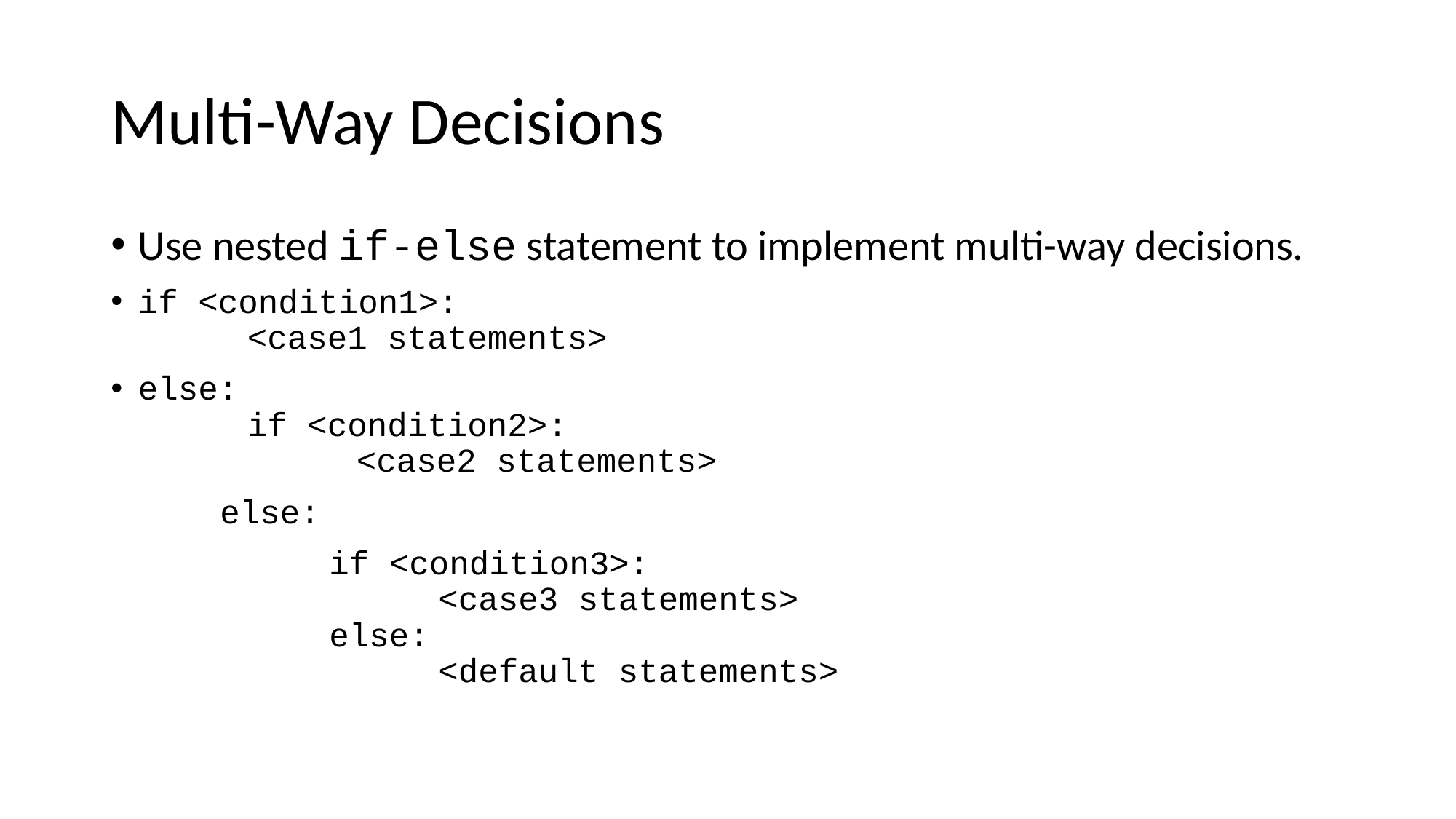

# Multi-Way Decisions
Use nested if-else statement to implement multi-way decisions.
if <condition1>:
   	<case1 statements>
else:
	if <condition2>:
   		<case2 statements>
else:
	if <condition3>:
   		<case3 statements>
	else:
  		<default statements>